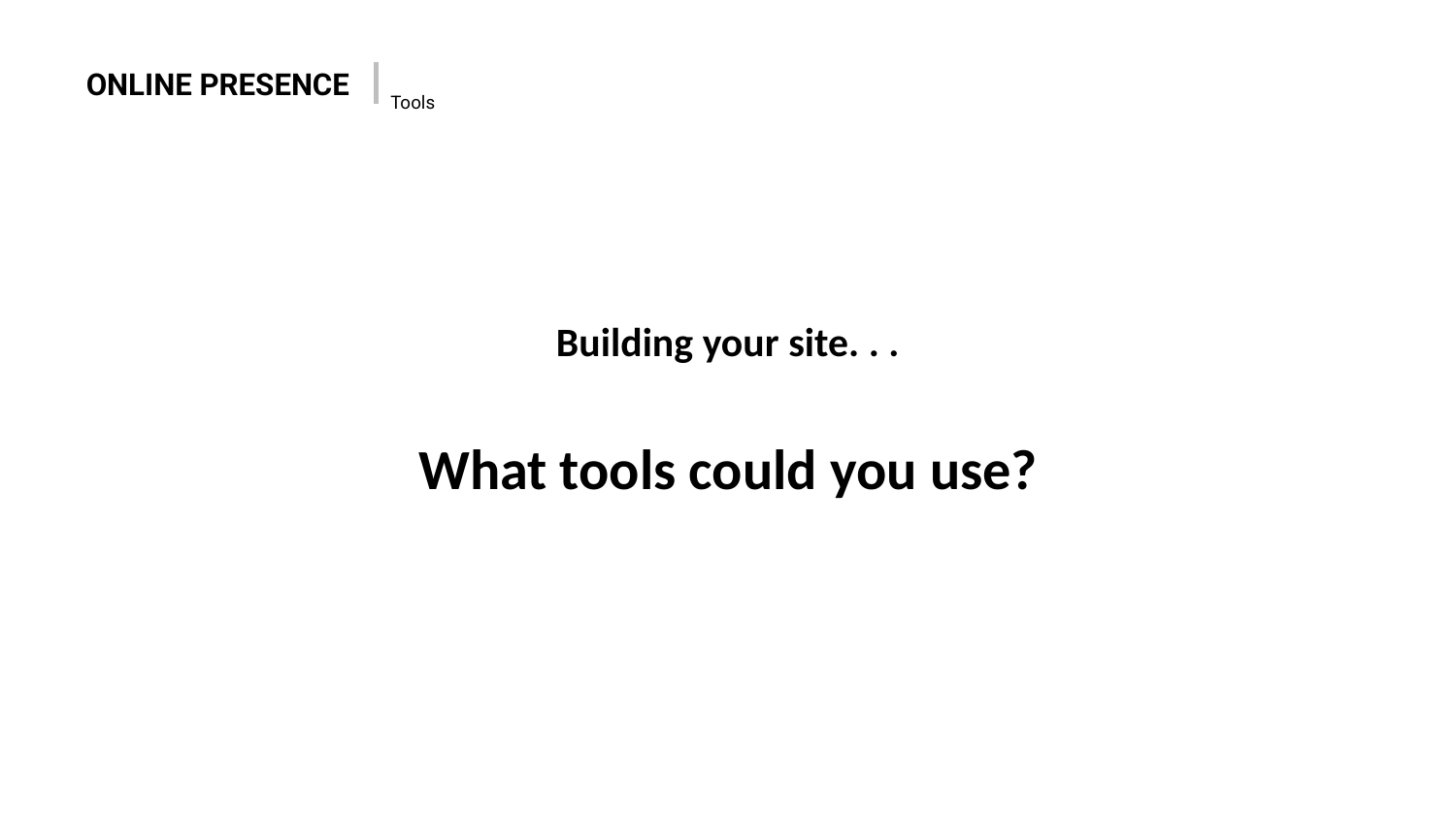

ONLINE PRESENCE

Tools
Building your site. . .
What tools could you use?